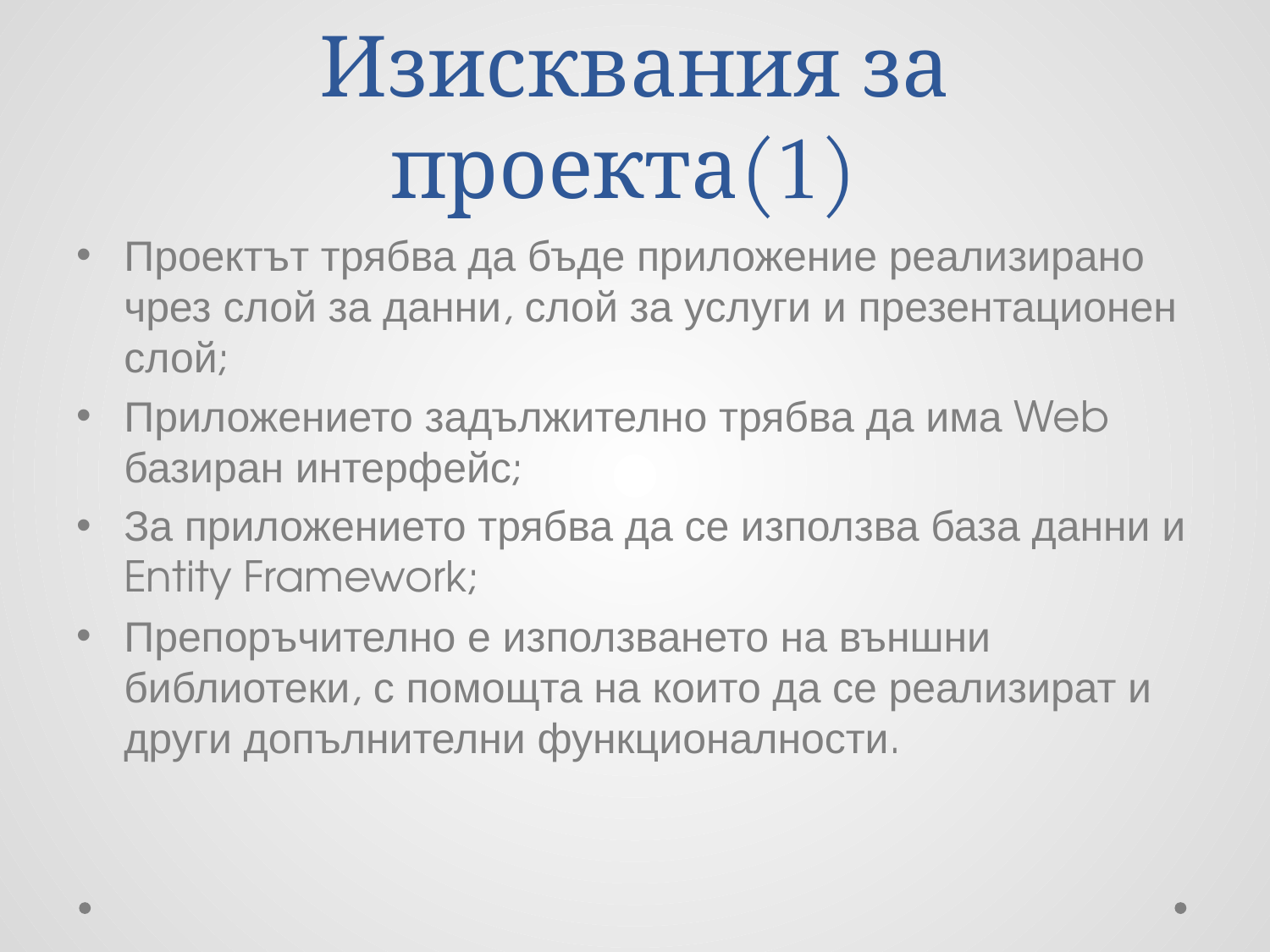

# Изисквания за проекта(1)
Проектът трябва да бъде приложение реализирано чрез слой за данни, слой за услуги и презентационен слой;
Приложението задължително трябва да има Web базиран интерфейс;
За приложението трябва да се използва база данни и Entity Framework;
Препоръчително е използването на външни библиотеки, с помощта на които да се реализират и други допълнителни функционалности.